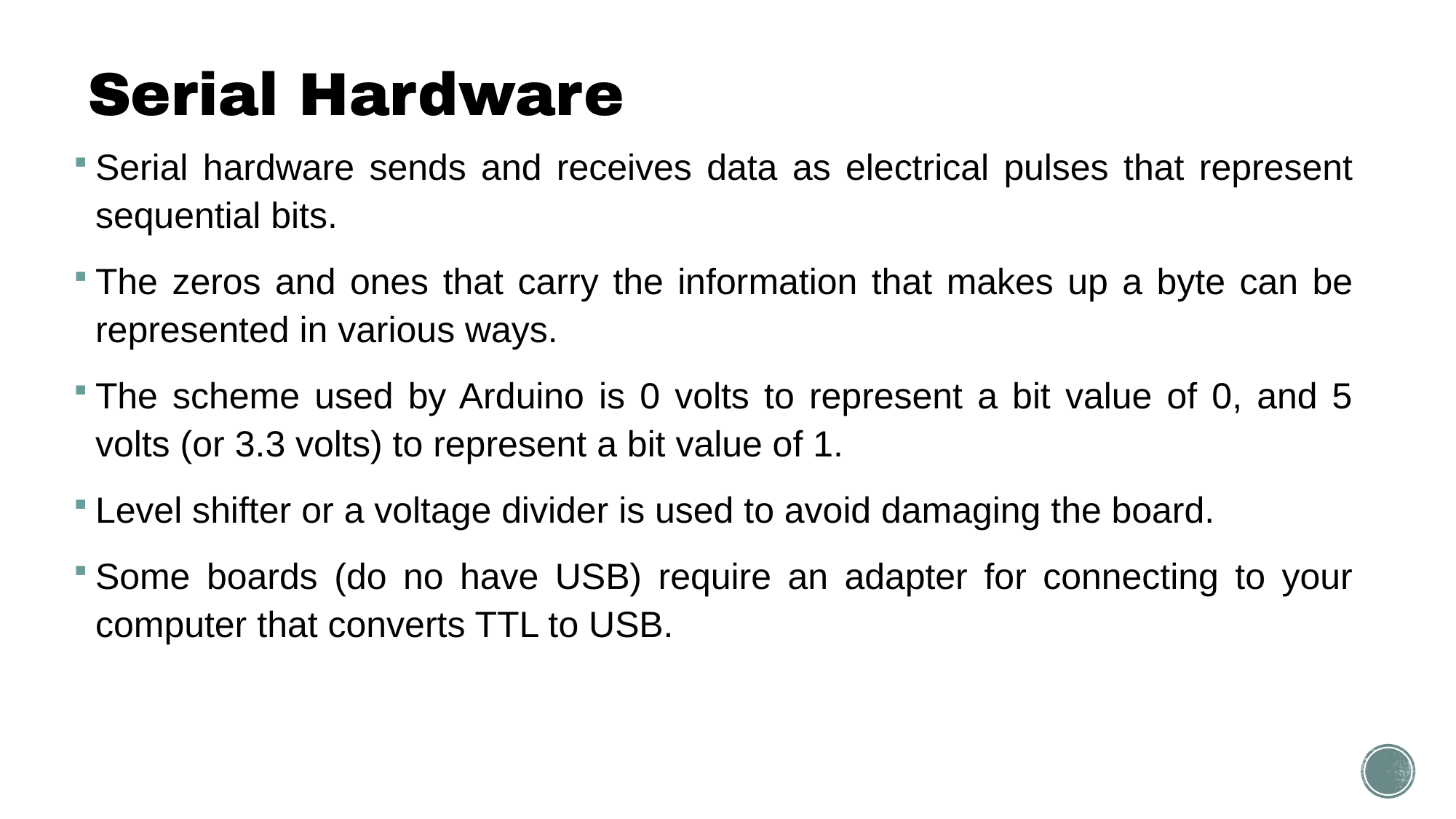

# Serial Hardware
Serial hardware sends and receives data as electrical pulses that represent sequential bits.
The zeros and ones that carry the information that makes up a byte can be represented in various ways.
The scheme used by Arduino is 0 volts to represent a bit value of 0, and 5 volts (or 3.3 volts) to represent a bit value of 1.
Level shifter or a voltage divider is used to avoid damaging the board.
Some boards (do no have USB) require an adapter for connecting to your computer that converts TTL to USB.